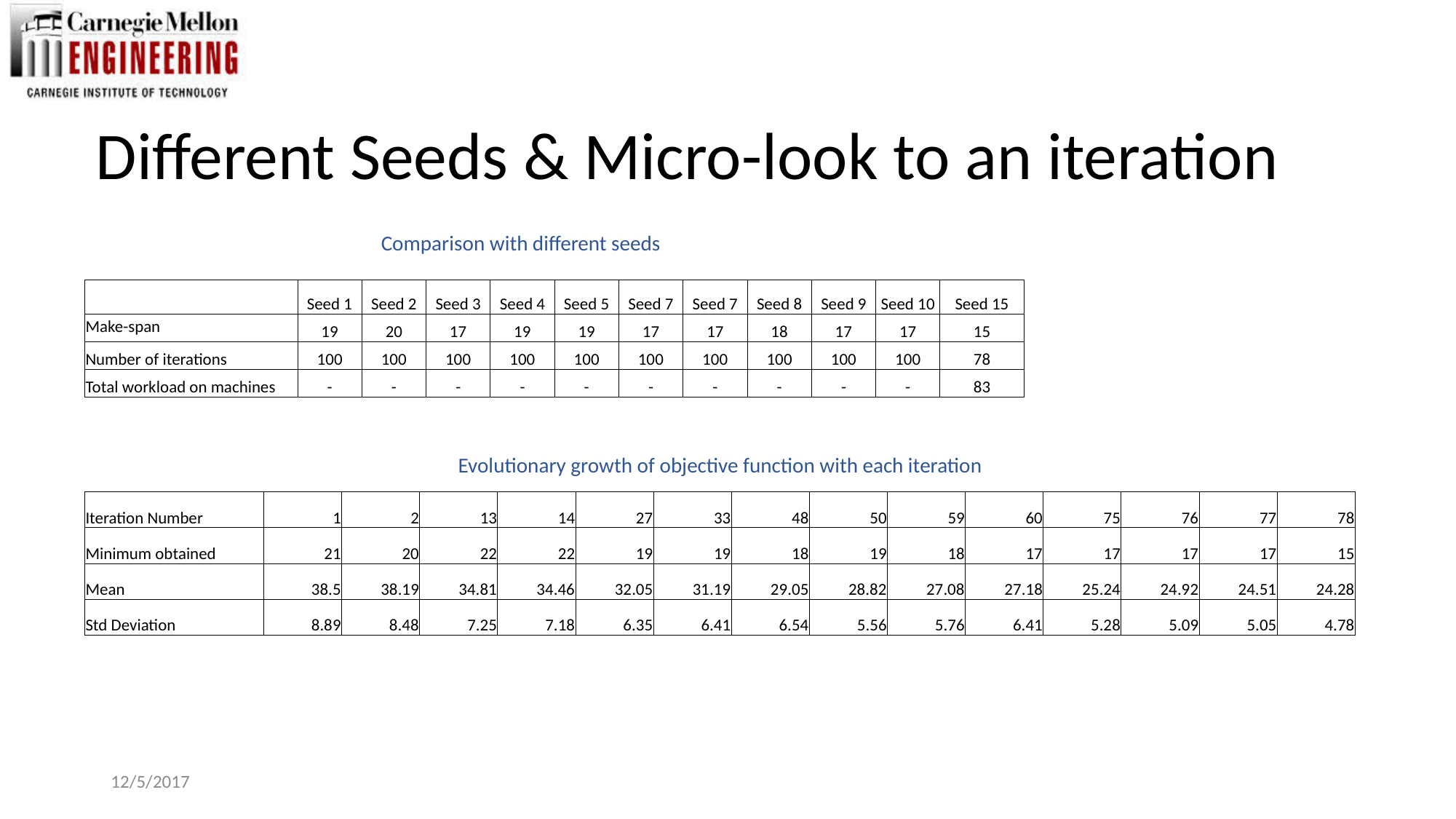

# Different Seeds & Micro-look to an iteration
Comparison with different seeds
|  | Seed 1 | Seed 2 | Seed 3 | Seed 4 | Seed 5 | Seed 7 | Seed 7 | Seed 8 | Seed 9 | Seed 10 | Seed 15 |
| --- | --- | --- | --- | --- | --- | --- | --- | --- | --- | --- | --- |
| Make-span | 19 | 20 | 17 | 19 | 19 | 17 | 17 | 18 | 17 | 17 | 15 |
| Number of iterations | 100 | 100 | 100 | 100 | 100 | 100 | 100 | 100 | 100 | 100 | 78 |
| Total workload on machines | - | - | - | - | - | - | - | - | - | - | 83 |
Evolutionary growth of objective function with each iteration
| Iteration Number | 1 | 2 | 13 | 14 | 27 | 33 | 48 | 50 | 59 | 60 | 75 | 76 | 77 | 78 |
| --- | --- | --- | --- | --- | --- | --- | --- | --- | --- | --- | --- | --- | --- | --- |
| Minimum obtained | 21 | 20 | 22 | 22 | 19 | 19 | 18 | 19 | 18 | 17 | 17 | 17 | 17 | 15 |
| Mean | 38.5 | 38.19 | 34.81 | 34.46 | 32.05 | 31.19 | 29.05 | 28.82 | 27.08 | 27.18 | 25.24 | 24.92 | 24.51 | 24.28 |
| Std Deviation | 8.89 | 8.48 | 7.25 | 7.18 | 6.35 | 6.41 | 6.54 | 5.56 | 5.76 | 6.41 | 5.28 | 5.09 | 5.05 | 4.78 |
12/5/2017